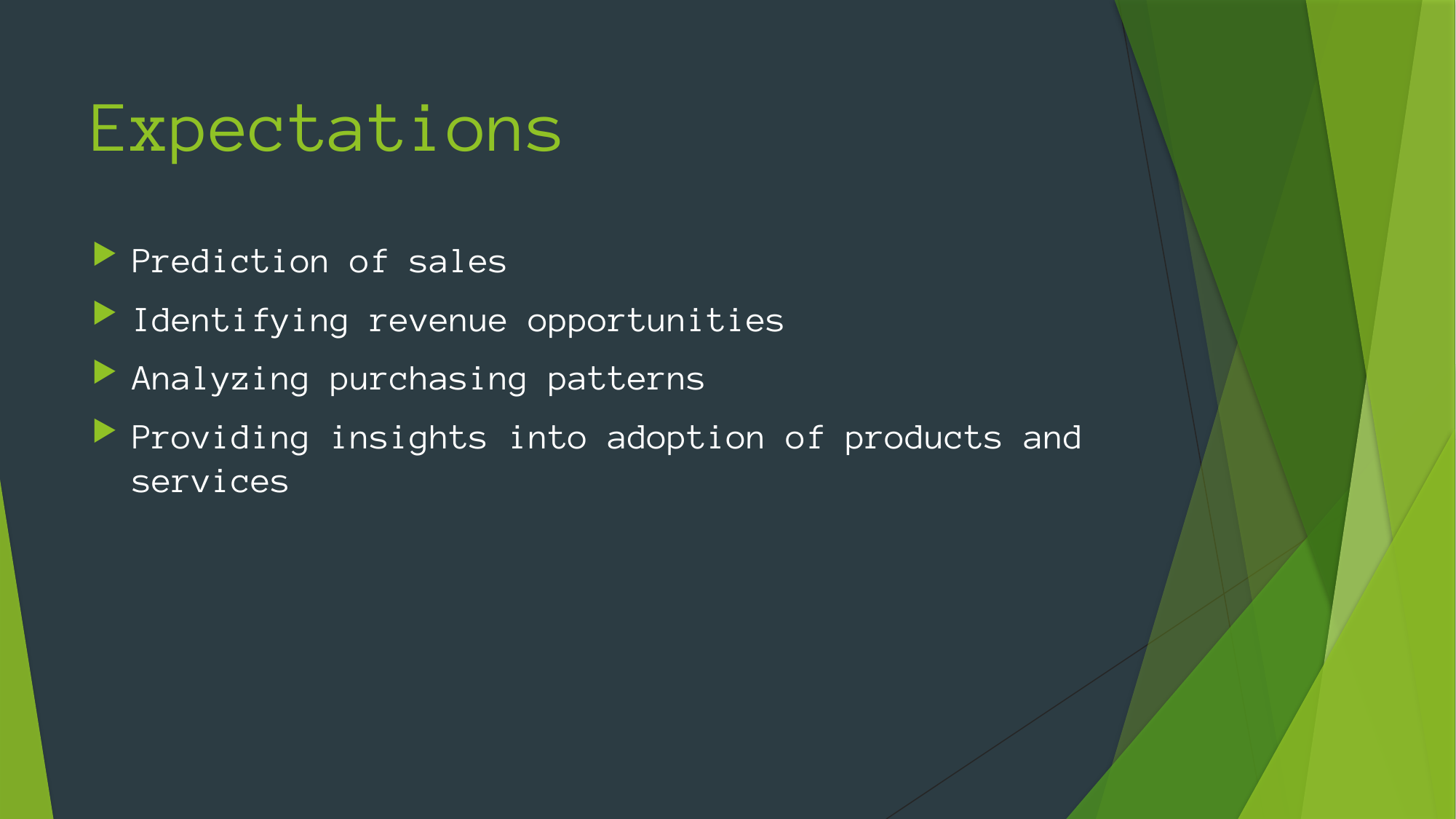

# Expectations
Prediction of sales
Identifying revenue opportunities
Analyzing purchasing patterns
Providing insights into adoption of products and services